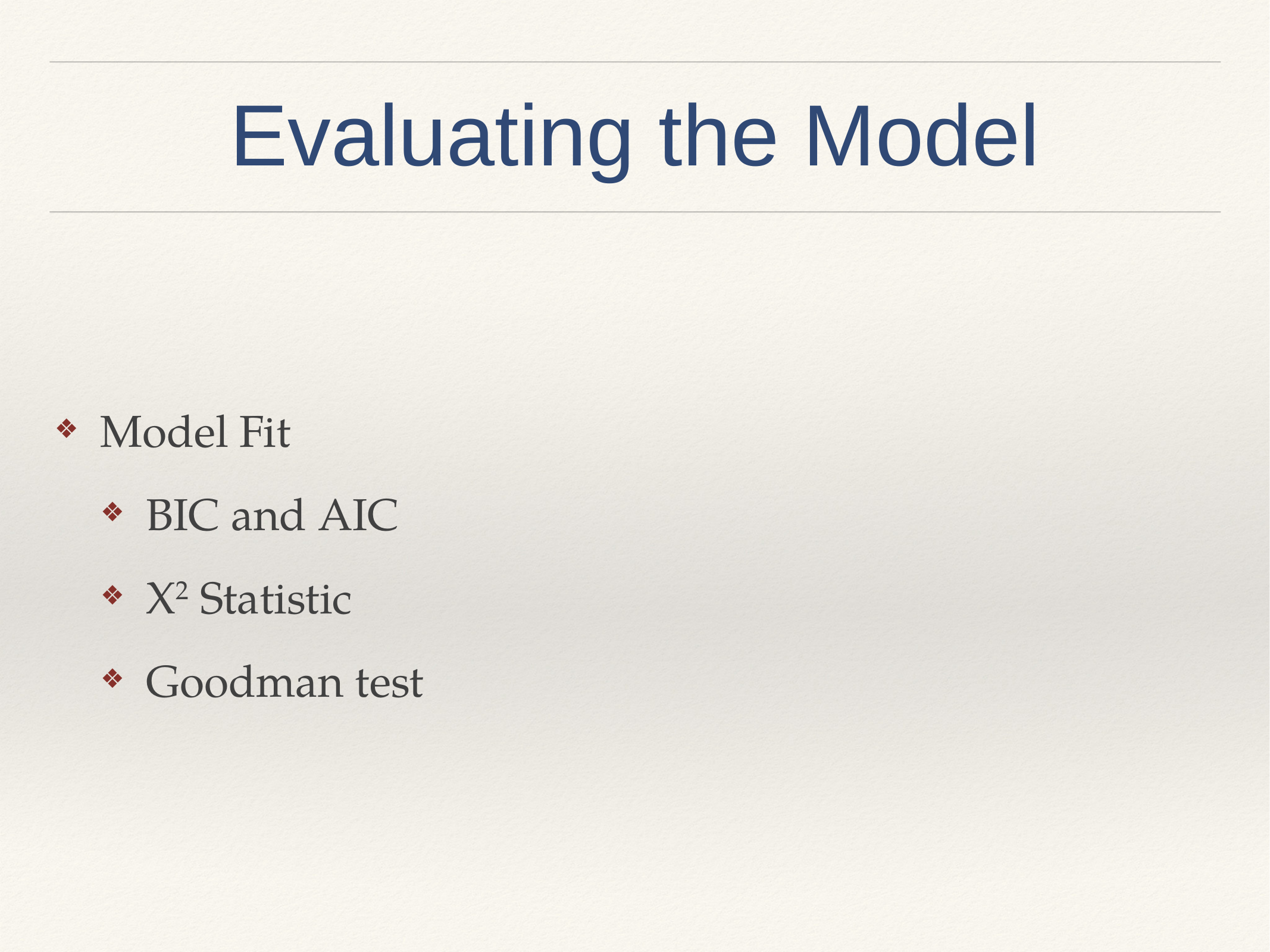

# Evaluating the Model
Model Fit
BIC and AIC
X2 Statistic
Goodman test